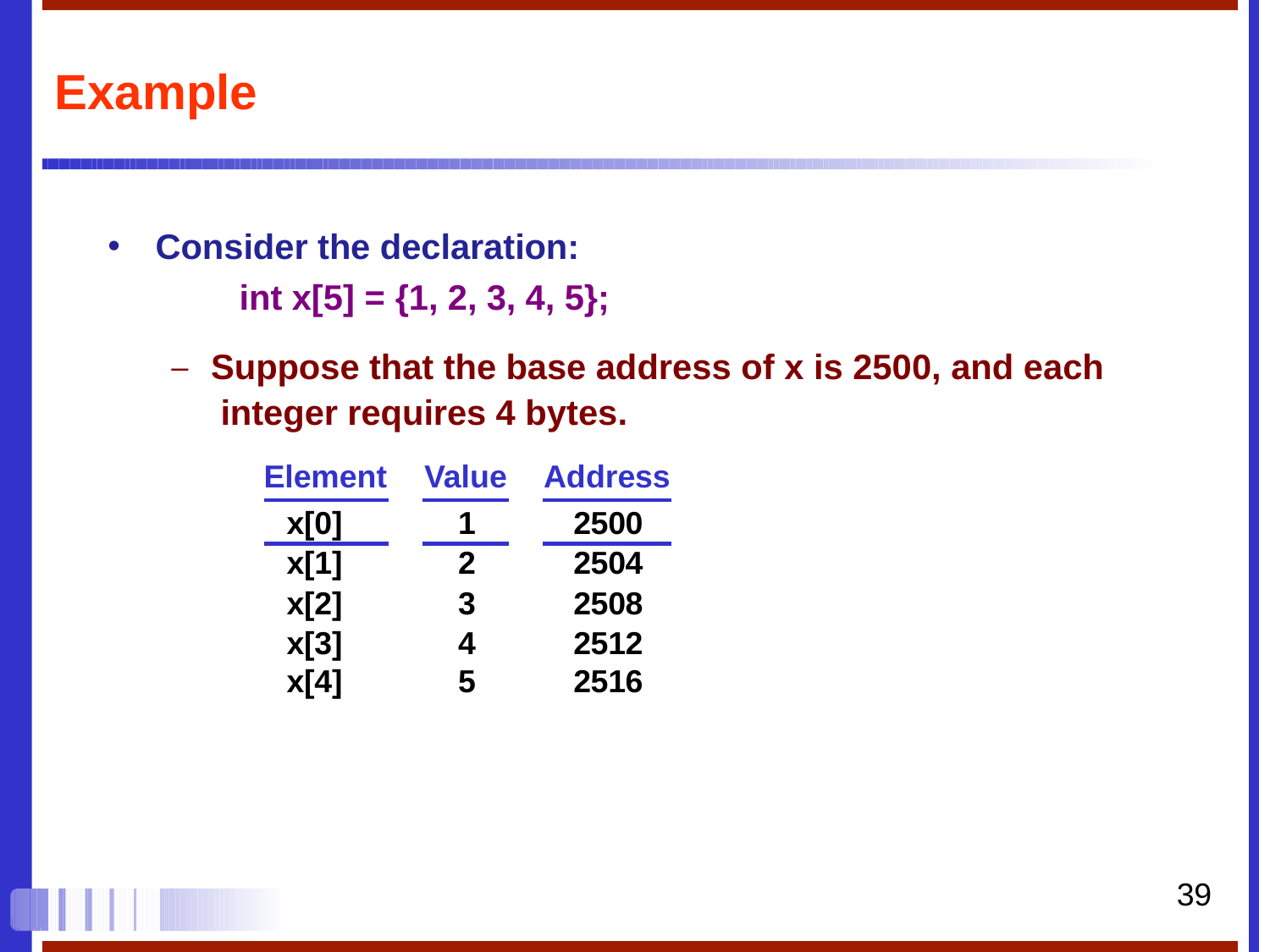

# Example

Consider the declaration:  int x[5] = {1, 2, 3, 4, 5};
–	Suppose that the base address of x is 2500, and each  integer requires 4 bytes.
•
| Element |  | Value |  | Address |
| --- | --- | --- | --- | --- |
| x[0] |  | 1 |  | 2500 |
| x[1] |  | 2 |  | 2504 |
| x[2] |  | 3 |  | 2508 |
| x[3] |  | 4 |  | 2512 |
| x[4] |  | 5 |  | 2516 |
39